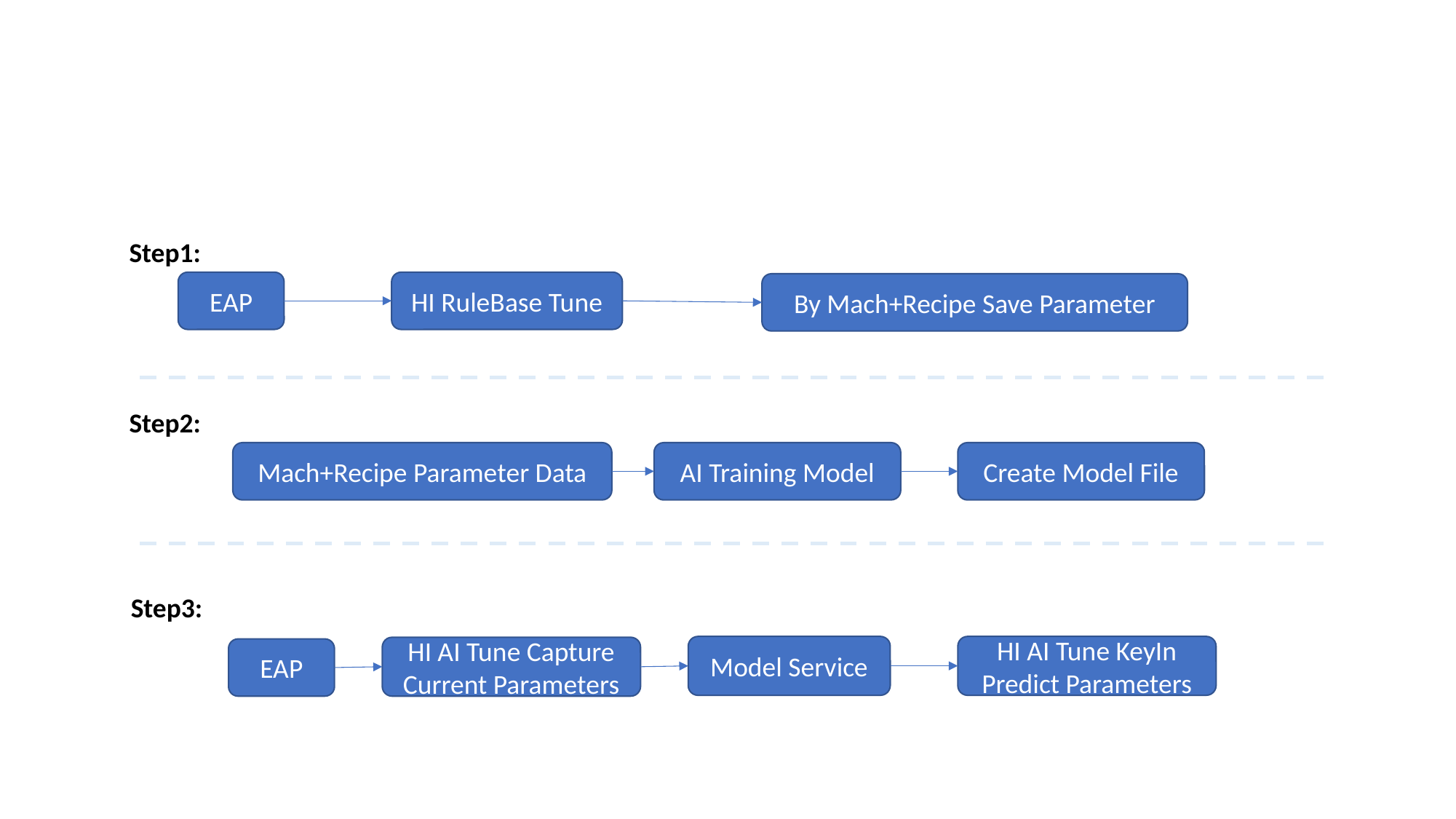

#
Step1:
EAP
HI RuleBase Tune
By Mach+Recipe Save Parameter
Step2:
Mach+Recipe Parameter Data
AI Training Model
Create Model File
Step3:
Model Service
HI AI Tune KeyIn Predict Parameters
HI AI Tune Capture Current Parameters
EAP